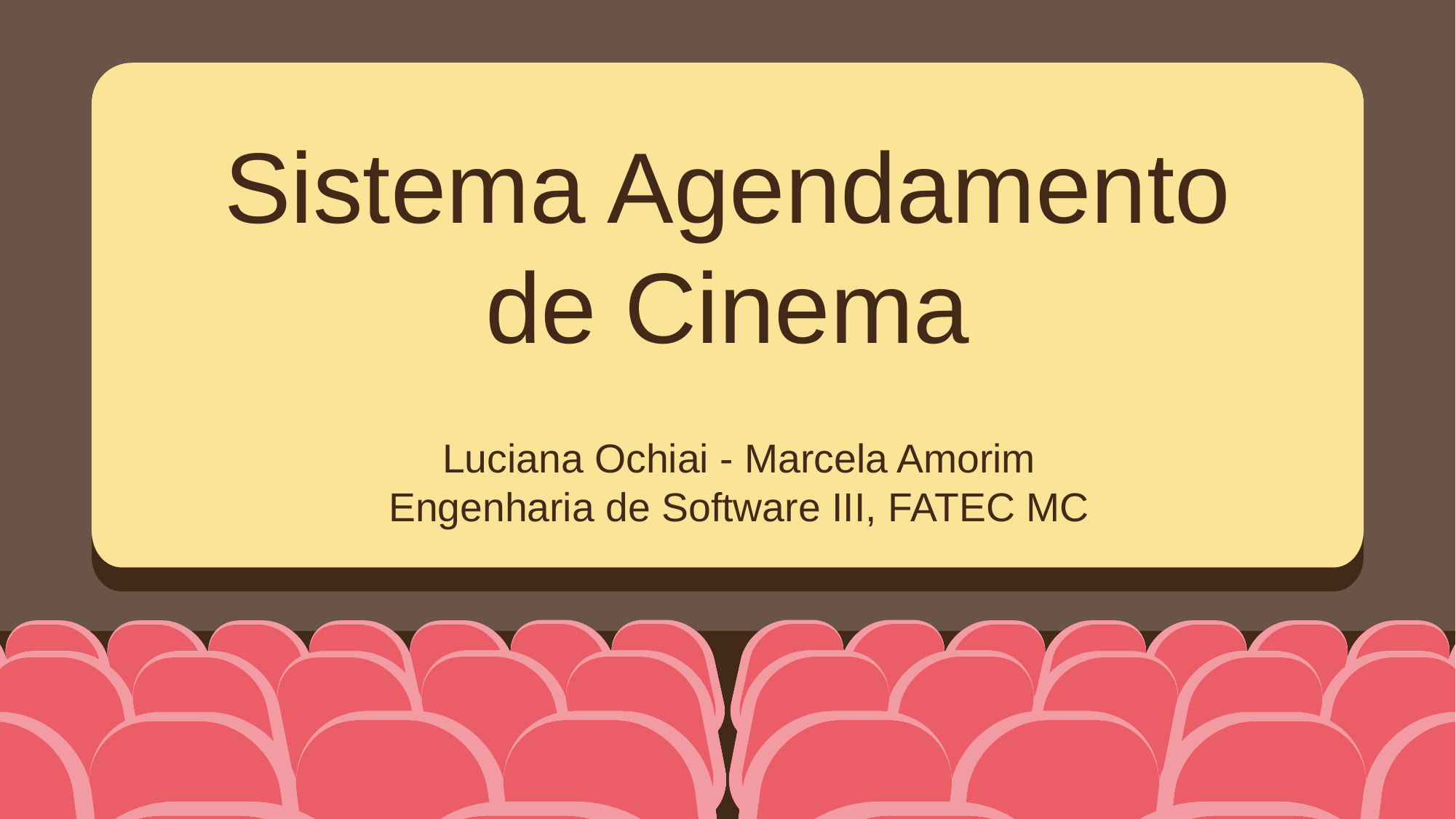

# Sistema Agendamento de Cinema
Luciana Ochiai - Marcela Amorim
Engenharia de Software III, FATEC MC